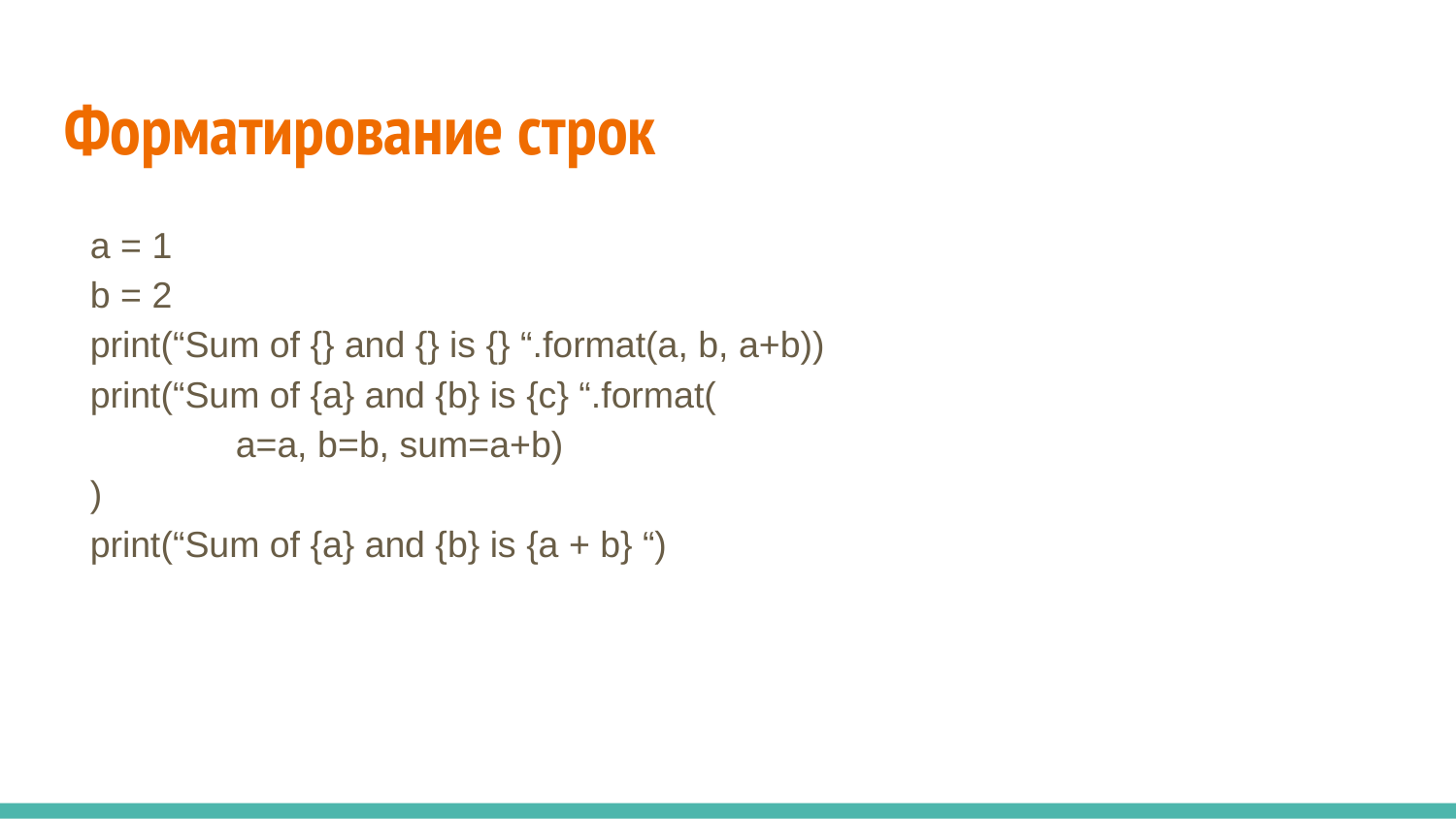

# Форматирование строк
a = 1
b = 2
print(“Sum of {} and {} is {} “.format(a, b, a+b))
print(“Sum of {a} and {b} is {c} “.format(
	a=a, b=b, sum=a+b)
)
print(“Sum of {a} and {b} is {a + b} “)